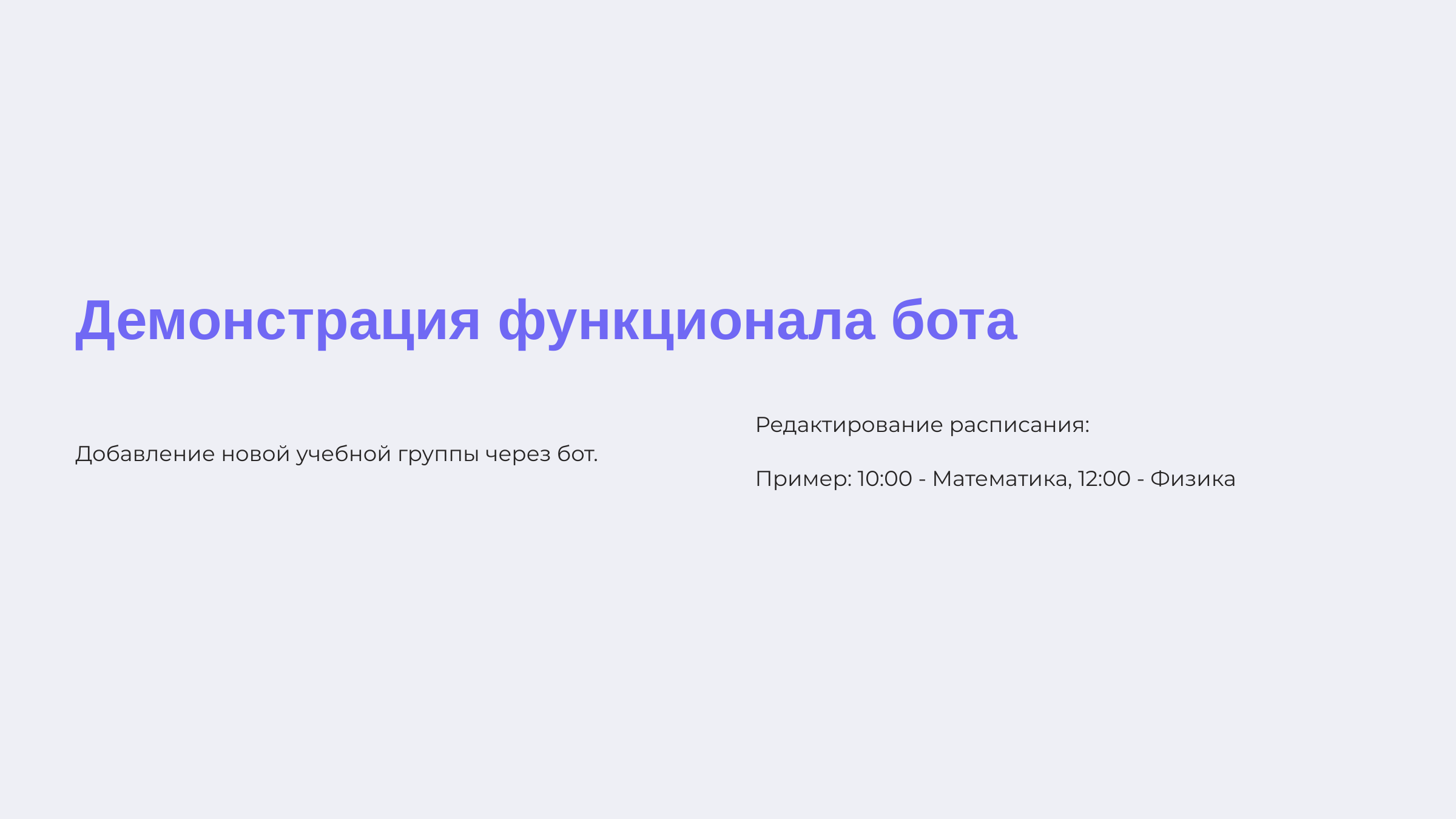

Демонстрация функционала бота
Редактирование расписания:
Добавление новой учебной группы через бот.
Пример: 10:00 - Математика, 12:00 - Физика